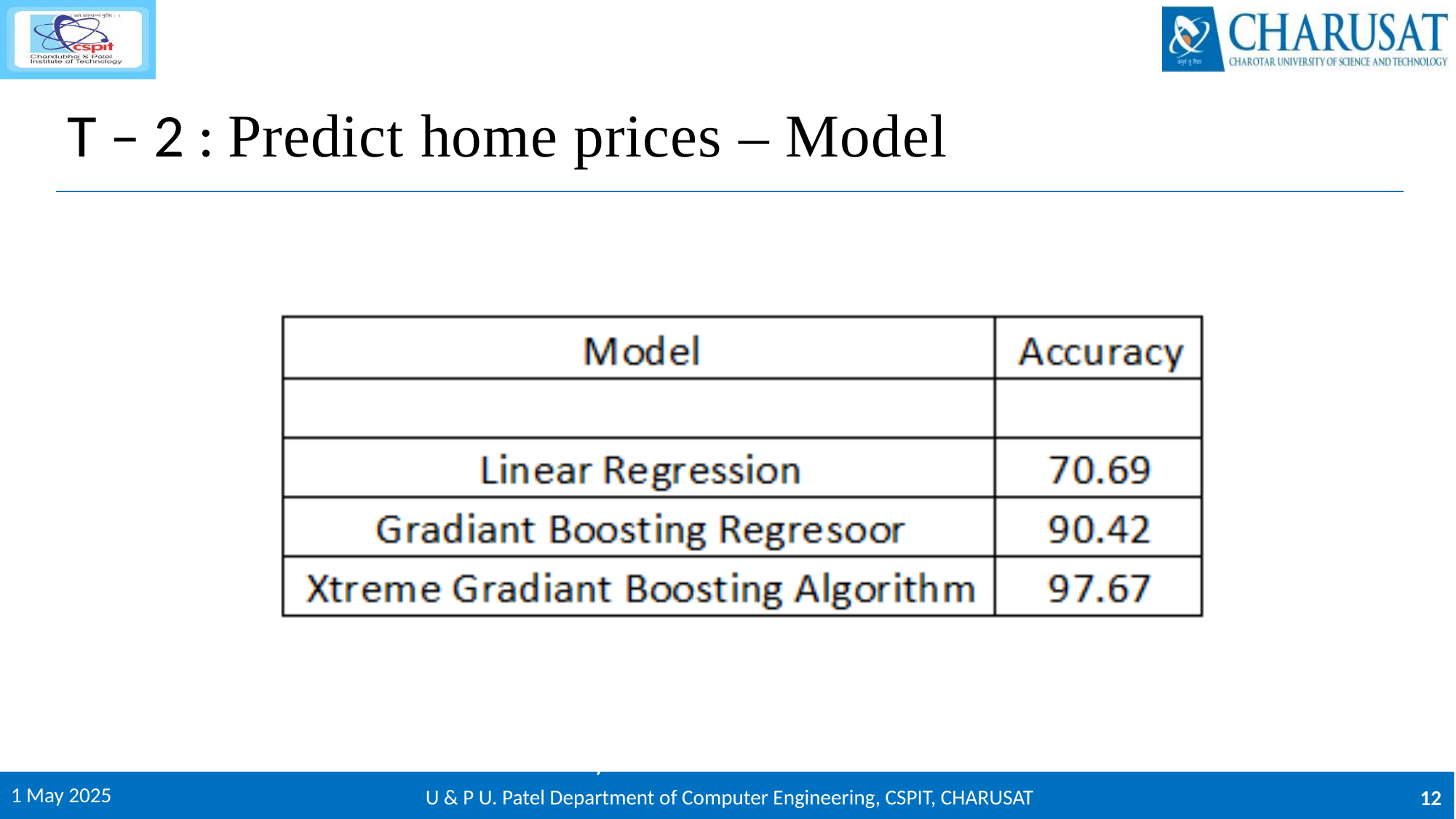

# T – 2 : Predict home prices – Model

Weekly task
1 May 2025
U & P U. Patel Department of Computer Engineering, CSPIT, CHARUSAT
12